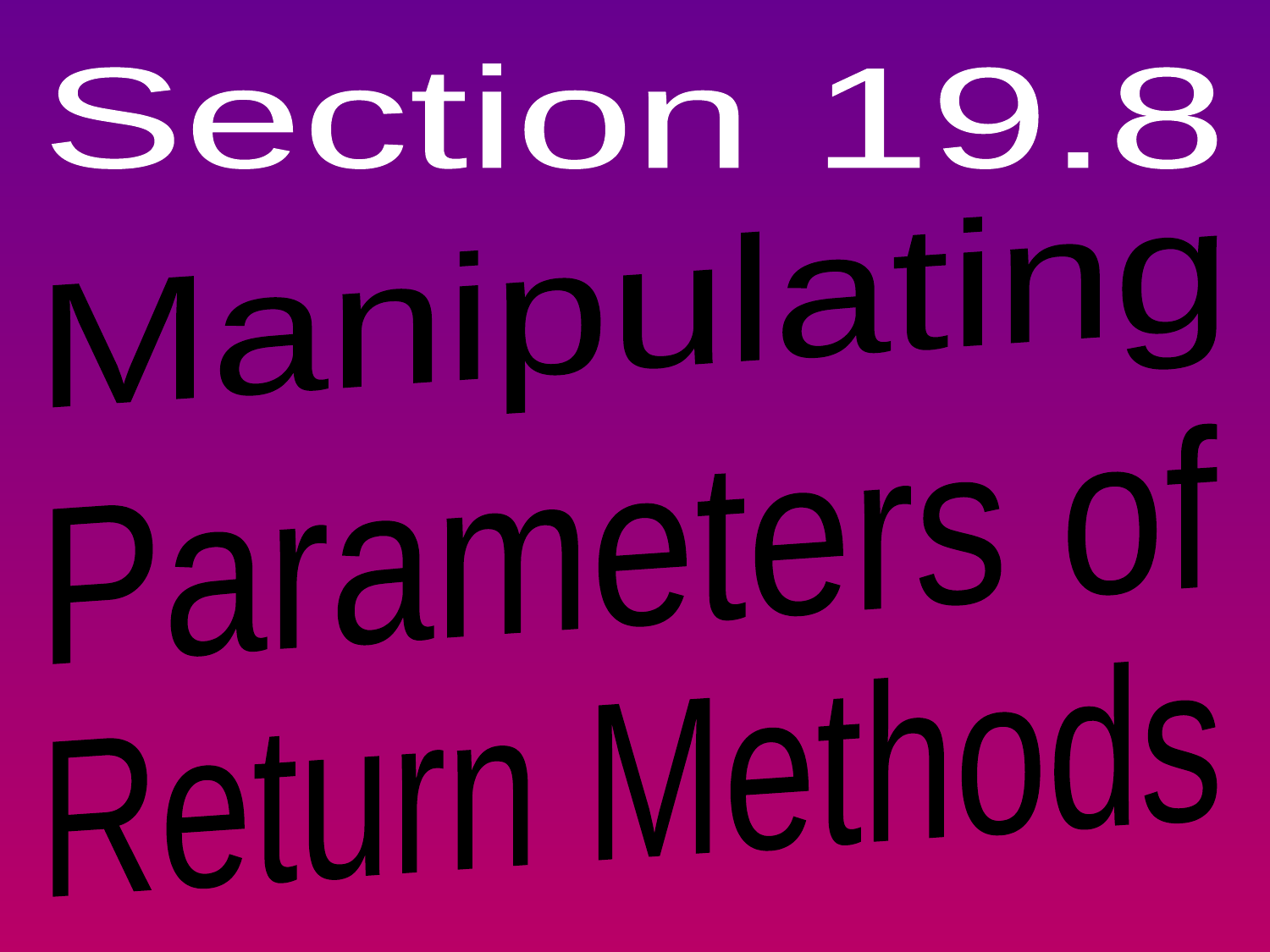

Section 19.8
Manipulating
Parameters of
Return Methods